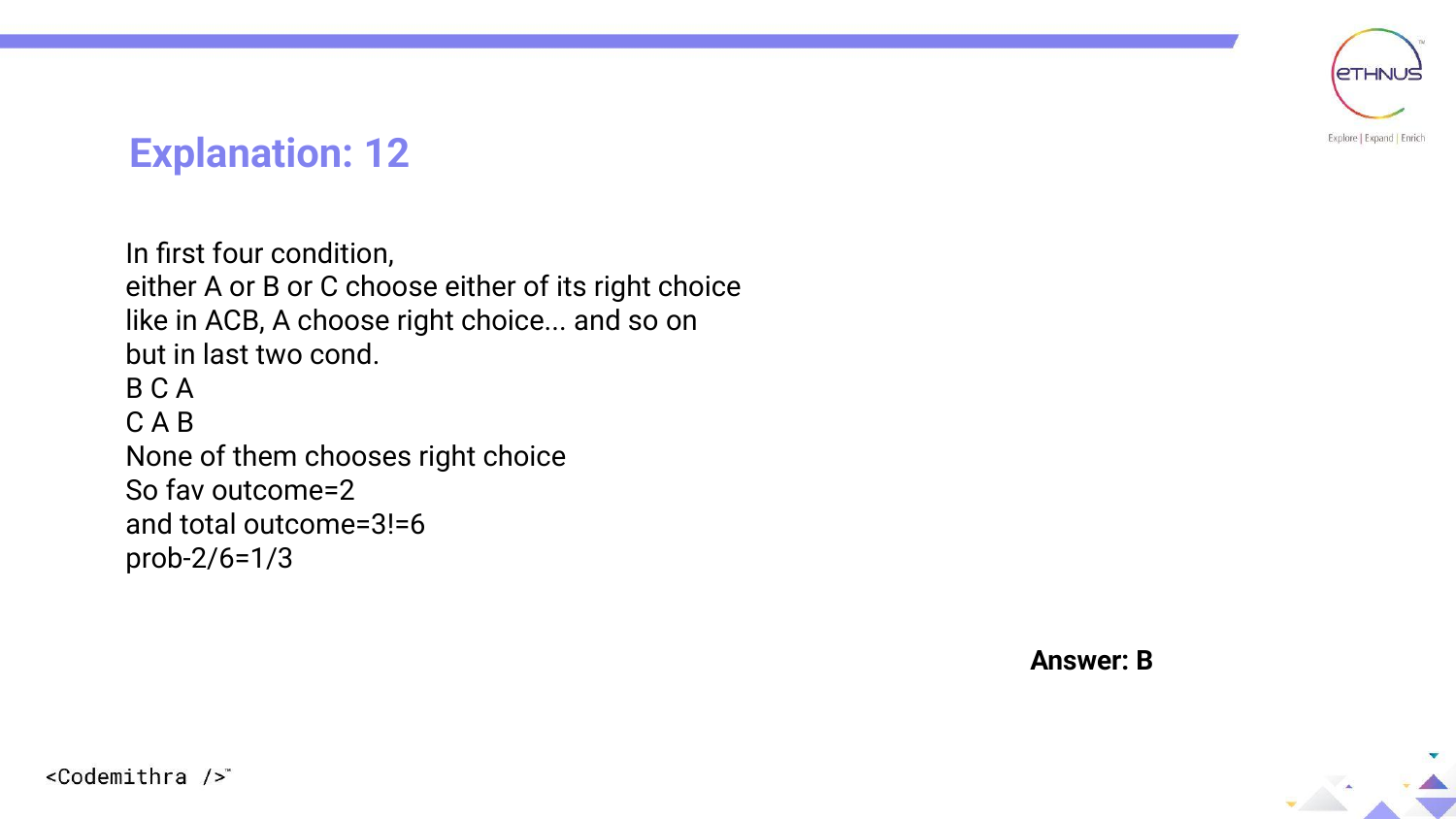

DIFFERENT WAYS TO CREATE AN OBJECT
Explanation: 12
In first four condition,
either A or B or C choose either of its right choice
like in ACB, A choose right choice... and so on
but in last two cond.
B C A 
C A B
None of them chooses right choice
So fav outcome=2
and total outcome=3!=6
prob-2/6=1/3

Answer: B